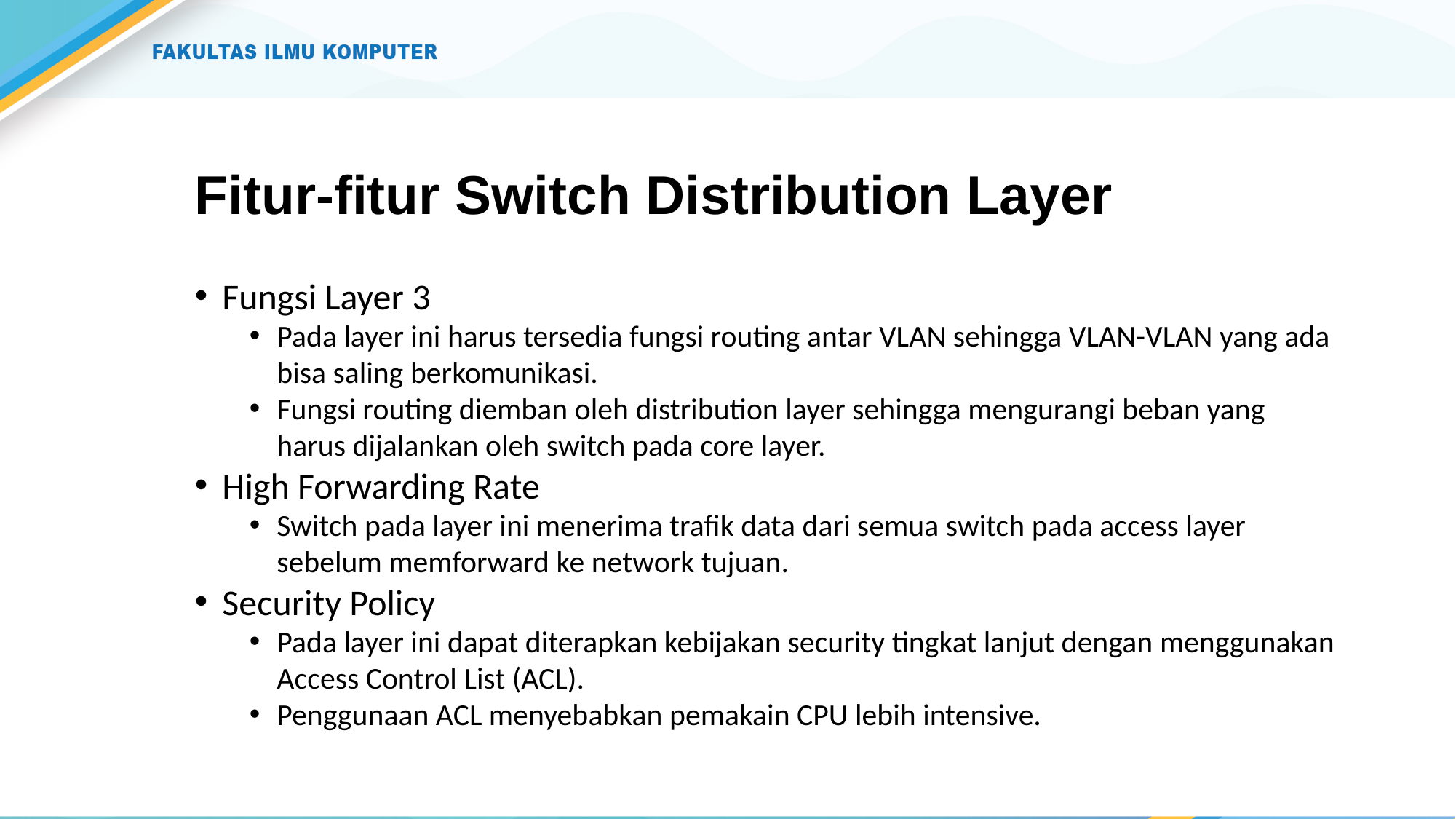

# Fitur-fitur Switch Distribution Layer
Fungsi Layer 3
Pada layer ini harus tersedia fungsi routing antar VLAN sehingga VLAN-VLAN yang ada bisa saling berkomunikasi.
Fungsi routing diemban oleh distribution layer sehingga mengurangi beban yang harus dijalankan oleh switch pada core layer.
High Forwarding Rate
Switch pada layer ini menerima trafik data dari semua switch pada access layer sebelum memforward ke network tujuan.
Security Policy
Pada layer ini dapat diterapkan kebijakan security tingkat lanjut dengan menggunakan Access Control List (ACL).
Penggunaan ACL menyebabkan pemakain CPU lebih intensive.